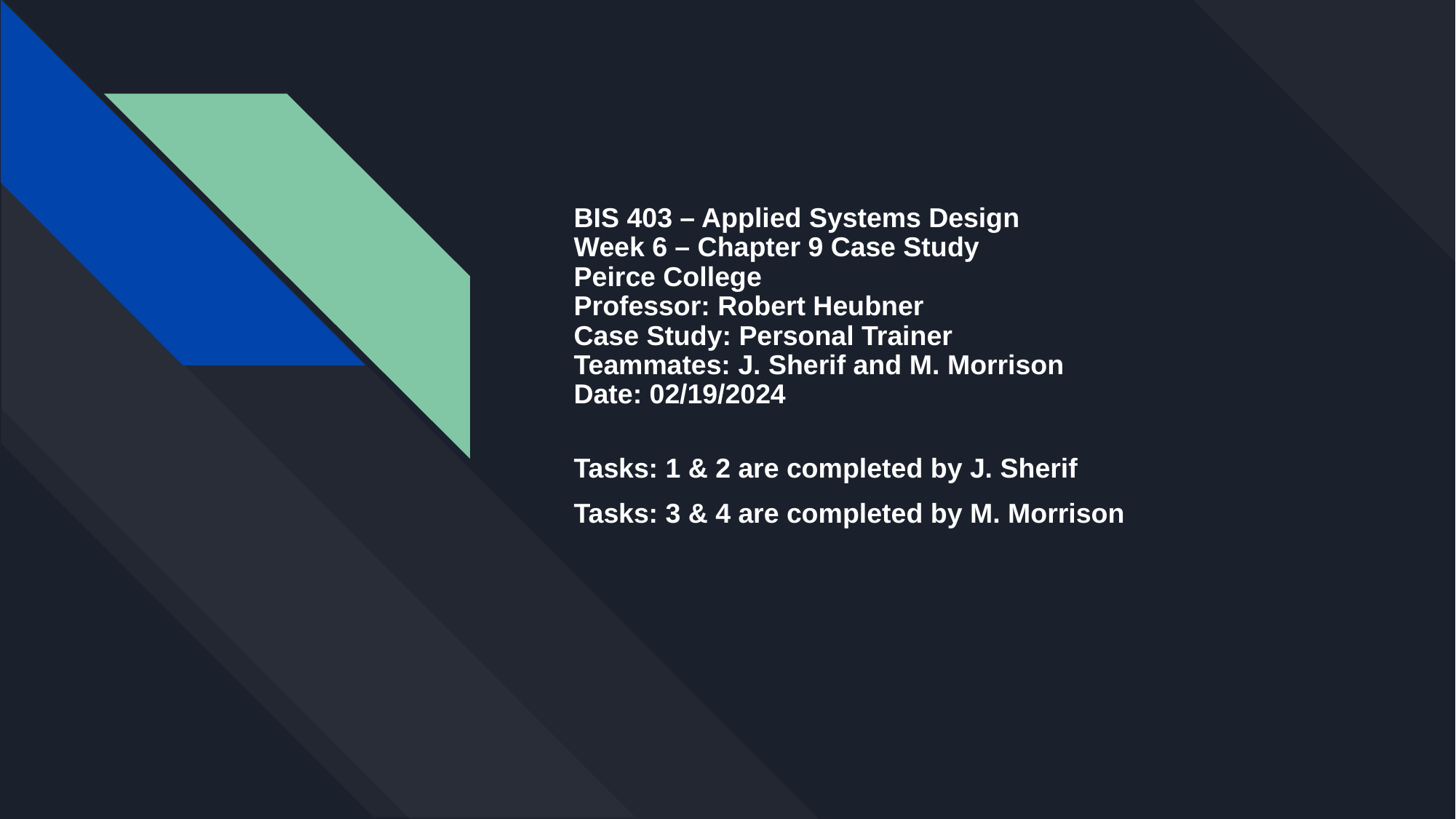

# BIS 403 – Applied Systems Design
Week 6 – Chapter 9 Case Study
Peirce College
Professor: Robert Heubner
Case Study: Personal Trainer
Teammates: J. Sherif and M. Morrison
Date: 02/19/2024

Tasks: 1 & 2 are completed by J. Sherif
Tasks: 3 & 4 are completed by M. Morrison